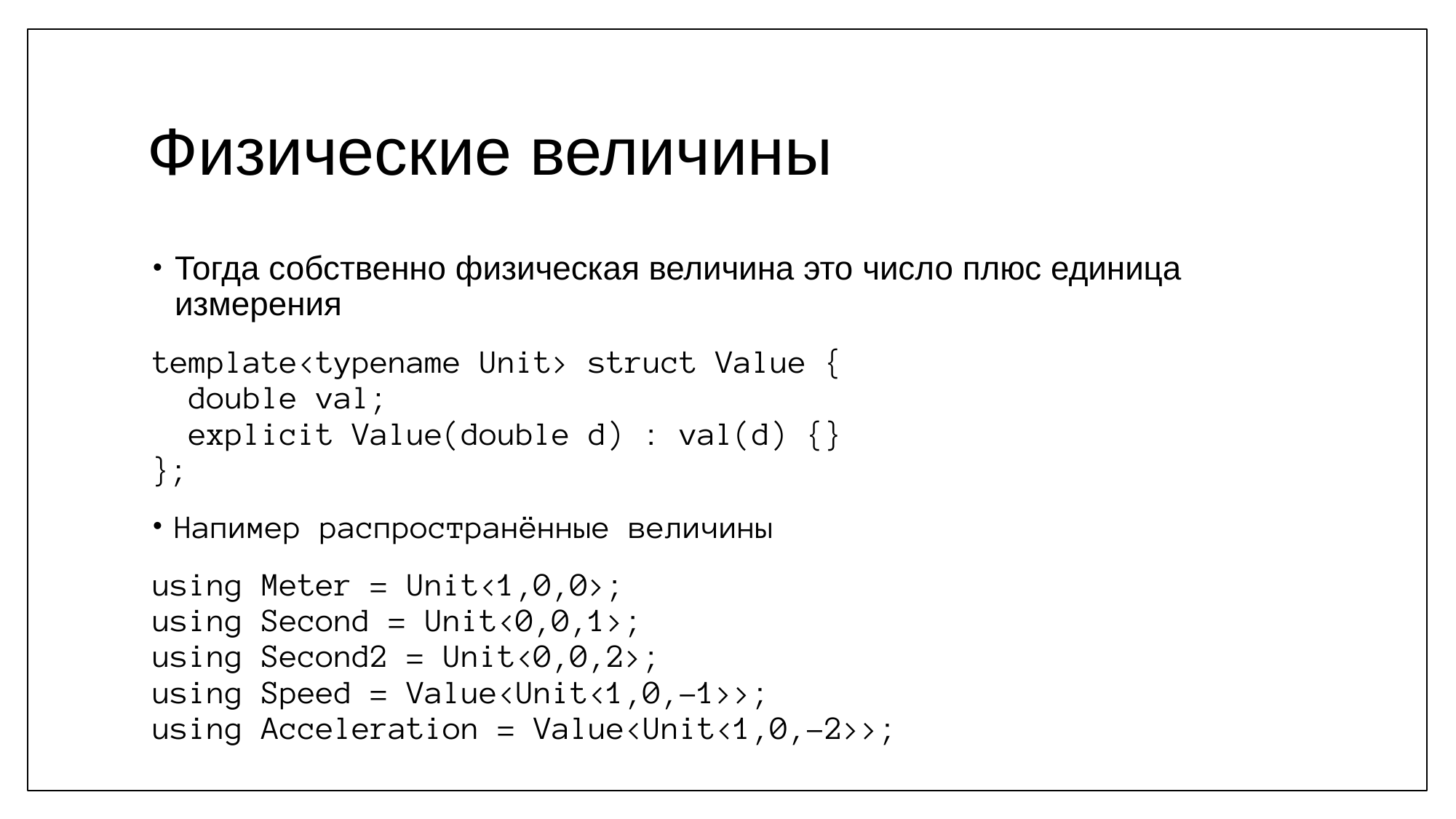

# Физические величины
Тогда собственно физическая величина это число плюс единица измерения
template<typename Unit> struct Value {
  double val;
  explicit Value(double d) : val(d) {}
};
Напимер распространённые величины
using Meter = Unit<1,0,0>;
using Second = Unit<0,0,1>;
using Second2 = Unit<0,0,2>;
using Speed = Value<Unit<1,0,-1>>;
using Acceleration = Value<Unit<1,0,-2>>;